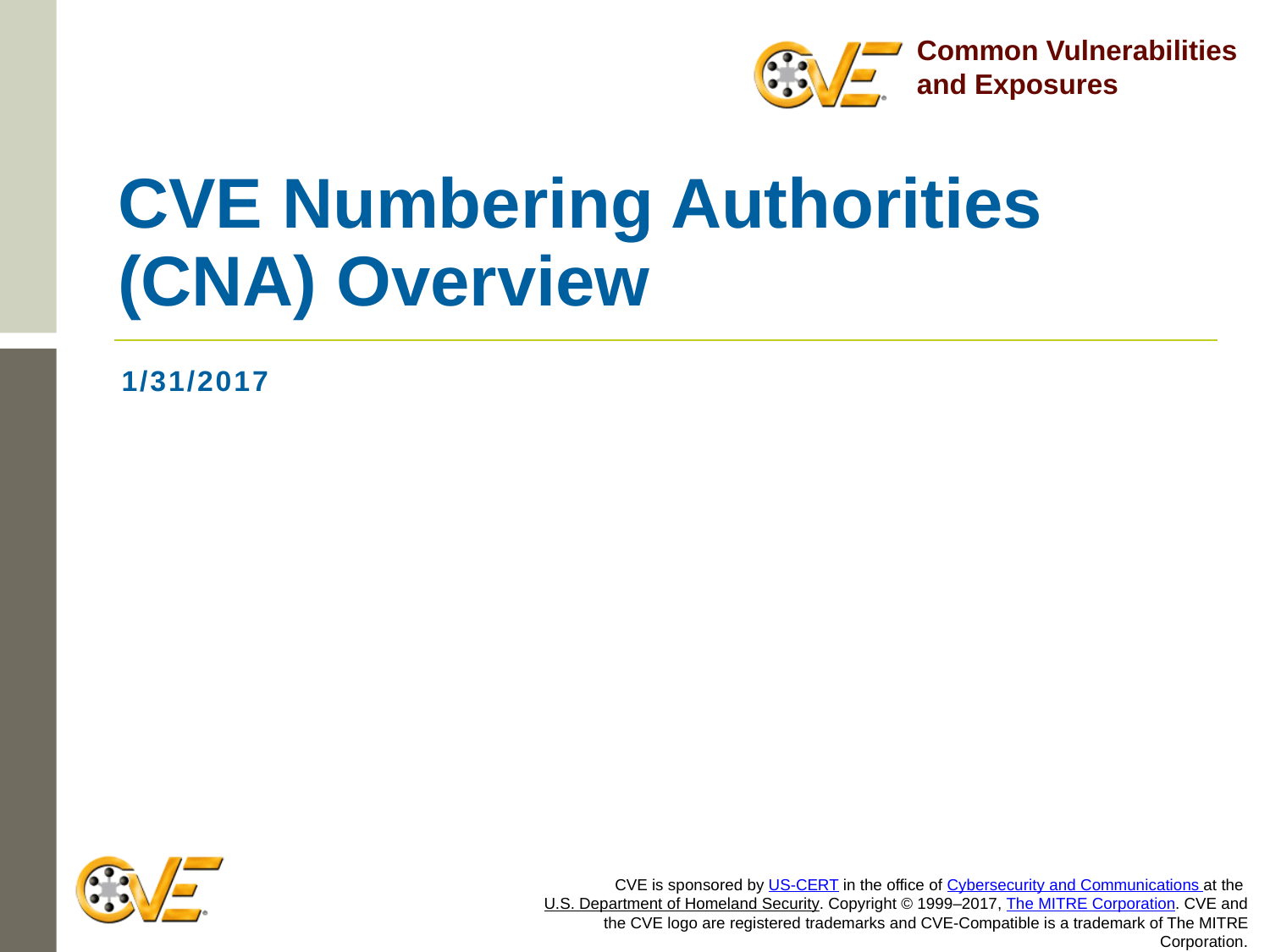

# CVE Numbering Authorities (CNA) Overview
1/31/2017